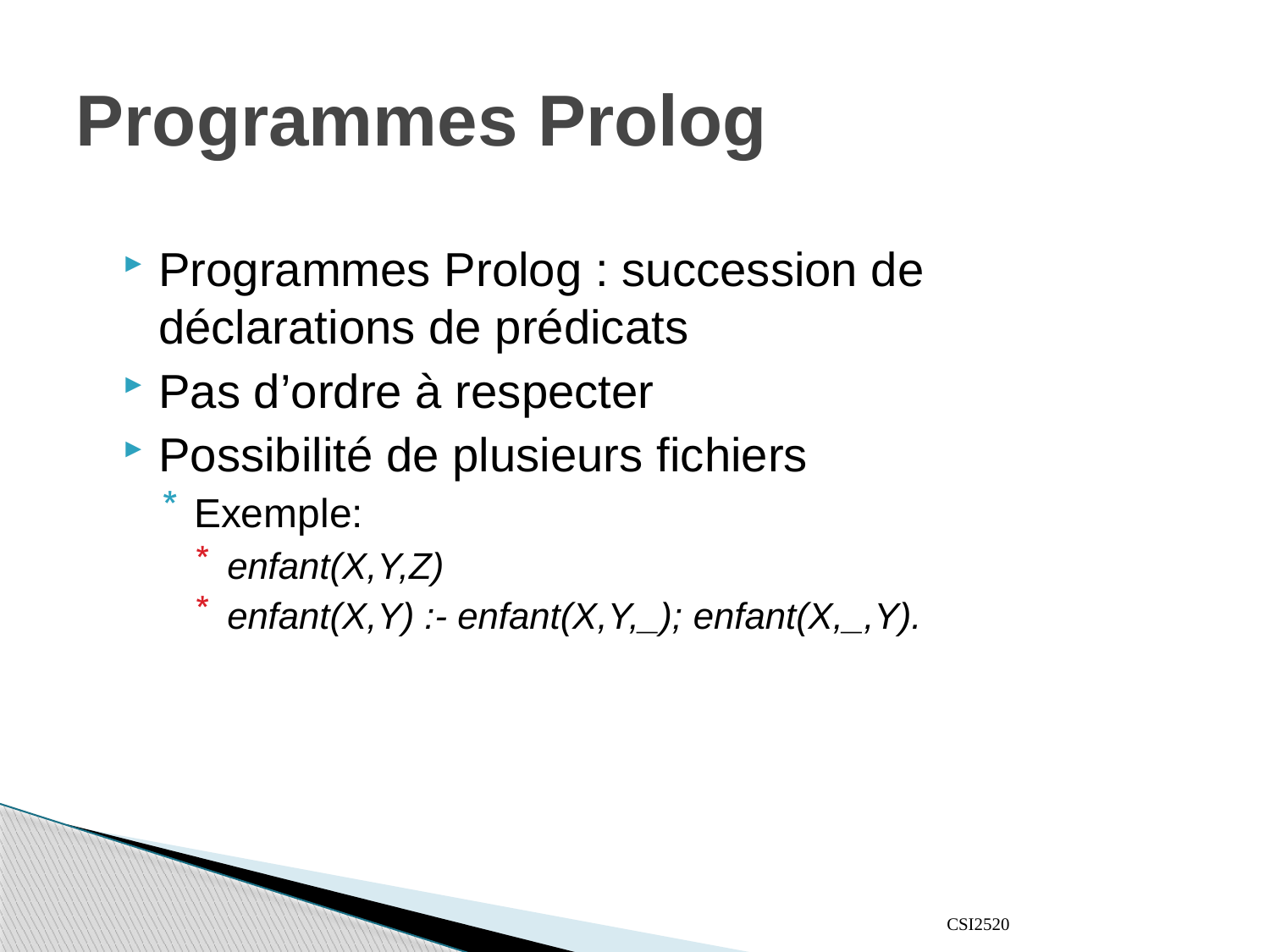

# Programmes Prolog
Programmes Prolog : succession de déclarations de prédicats
Pas d’ordre à respecter
Possibilité de plusieurs fichiers
Exemple:
enfant(X,Y,Z)
enfant(X,Y) :- enfant(X,Y,_); enfant(X,_,Y).
CSI2520